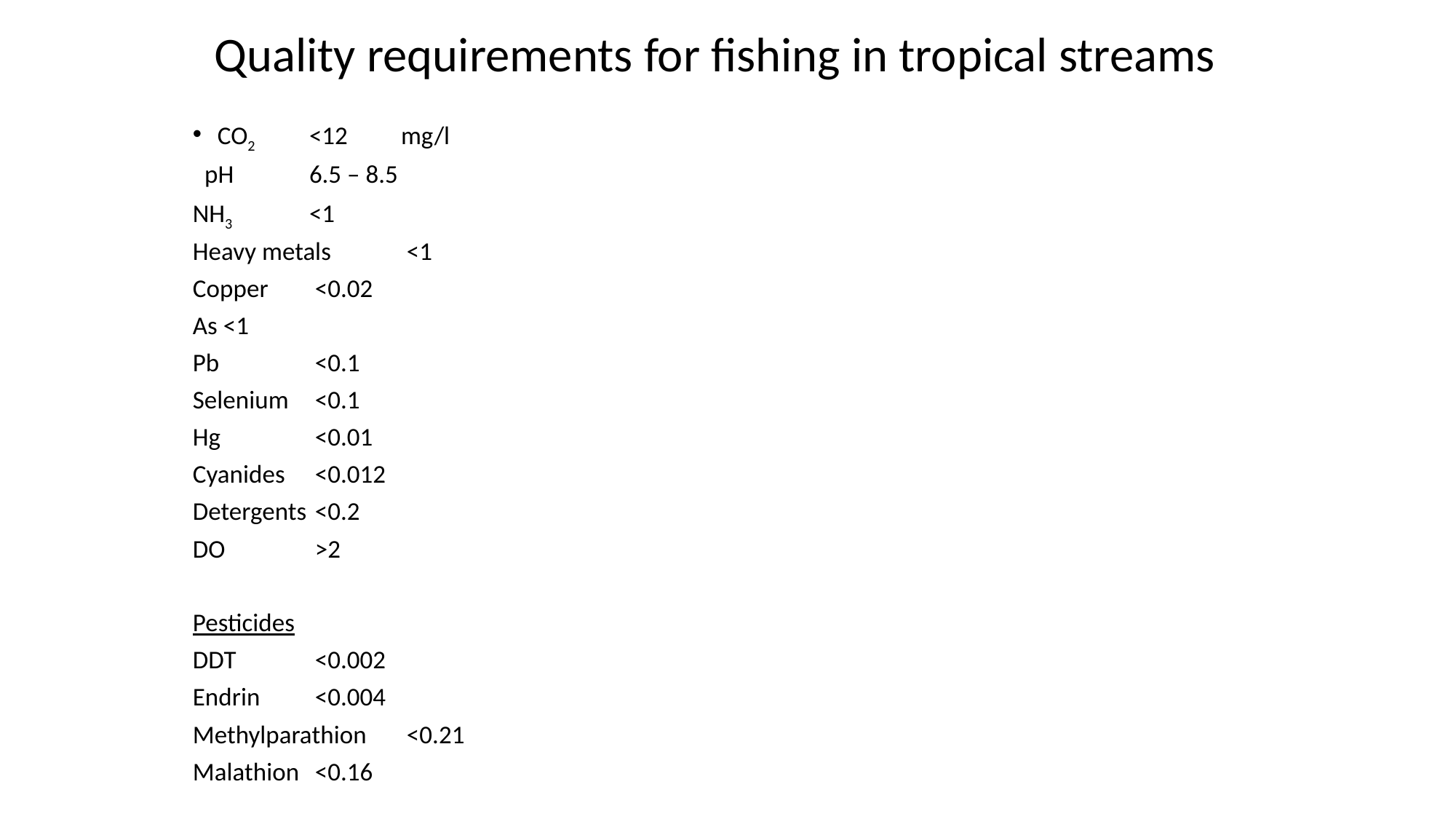

# Quality requirements for fishing in tropical streams
CO2			<12	mg/l
  pH			6.5 – 8.5
NH3			<1
Heavy metals		 <1
Copper			 <0.02
As				 <1
Pb				 <0.1
Selenium		 <0.1
Hg			 <0.01
Cyanides		 <0.012
Detergents		 <0.2
DO			 >2

Pesticides
DDT			 <0.002
Endrin			 <0.004
Methylparathion	 <0.21
Malathion		 <0.16